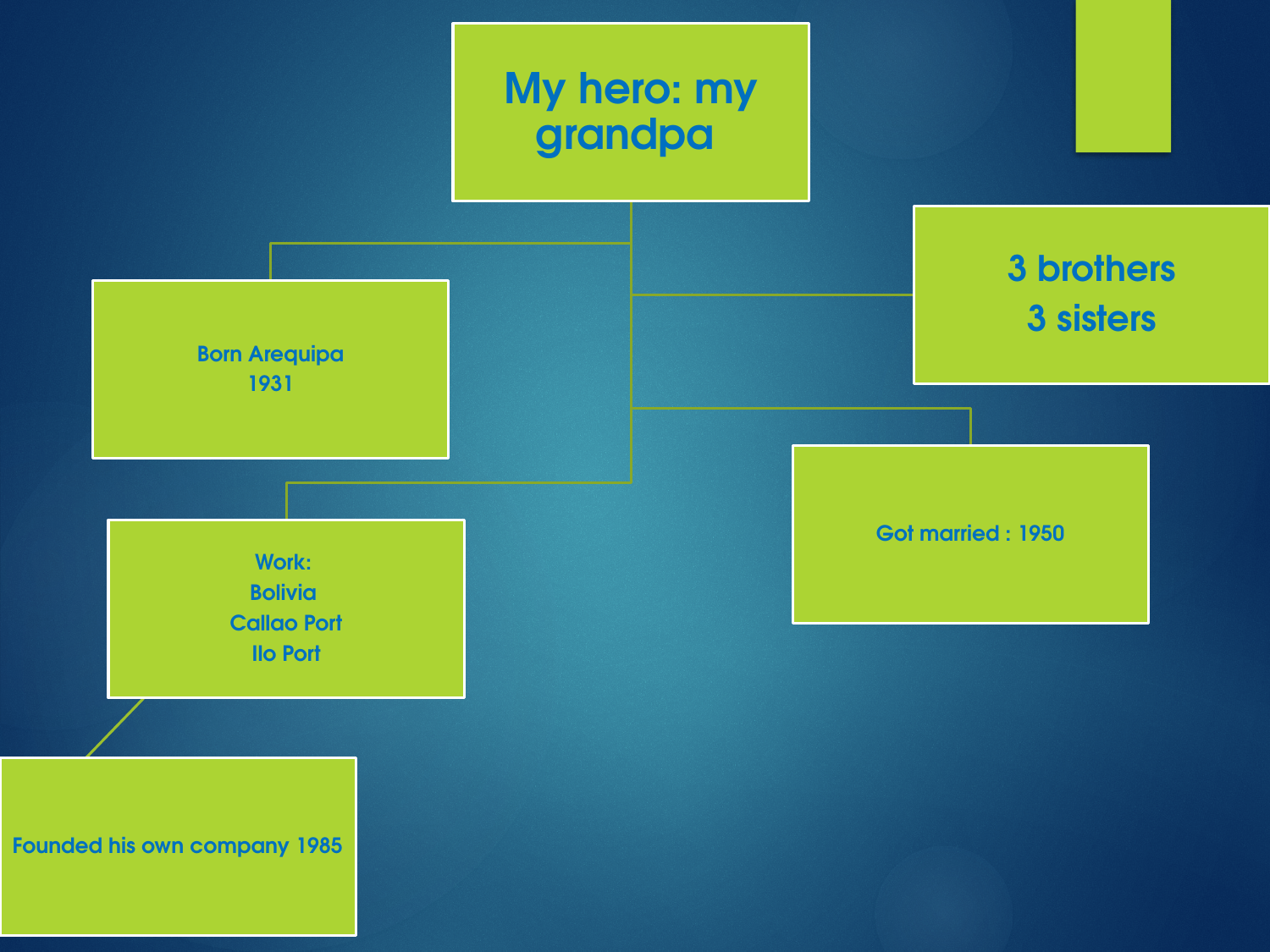

My hero: my grandpa
Born Arequipa
1931
Work:
Bolivia
Callao Port
Ilo Port
Founded his own company 1985
Got married : 1950
3 brothers
3 sisters